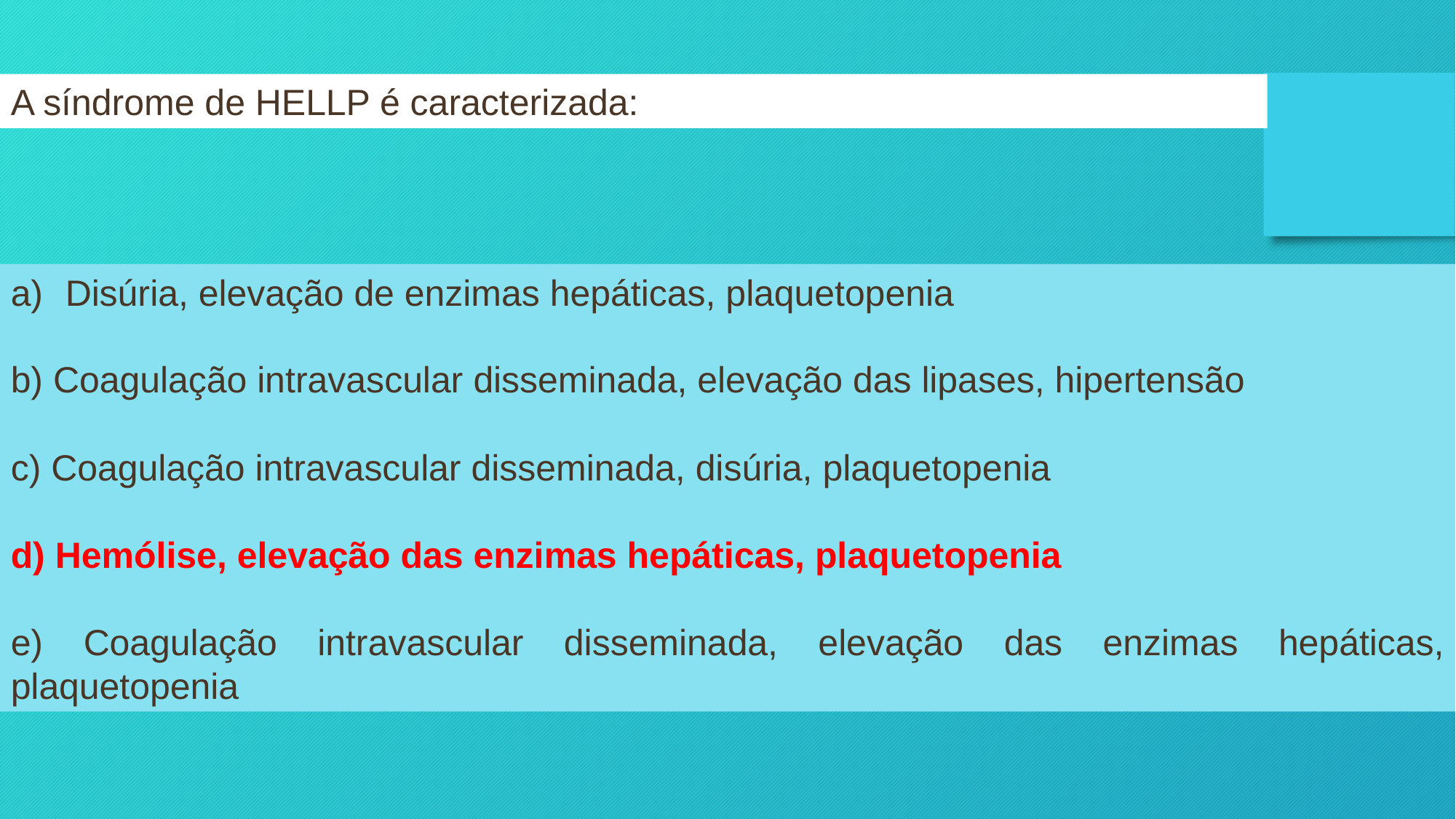

A síndrome de HELLP é caracterizada:
Disúria, elevação de enzimas hepáticas, plaquetopenia

b) Coagulação intravascular disseminada, elevação das lipases, hipertensão

c) Coagulação intravascular disseminada, disúria, plaquetopenia

d) Hemólise, elevação das enzimas hepáticas, plaquetopenia

e) Coagulação intravascular disseminada, elevação das enzimas hepáticas, plaquetopenia